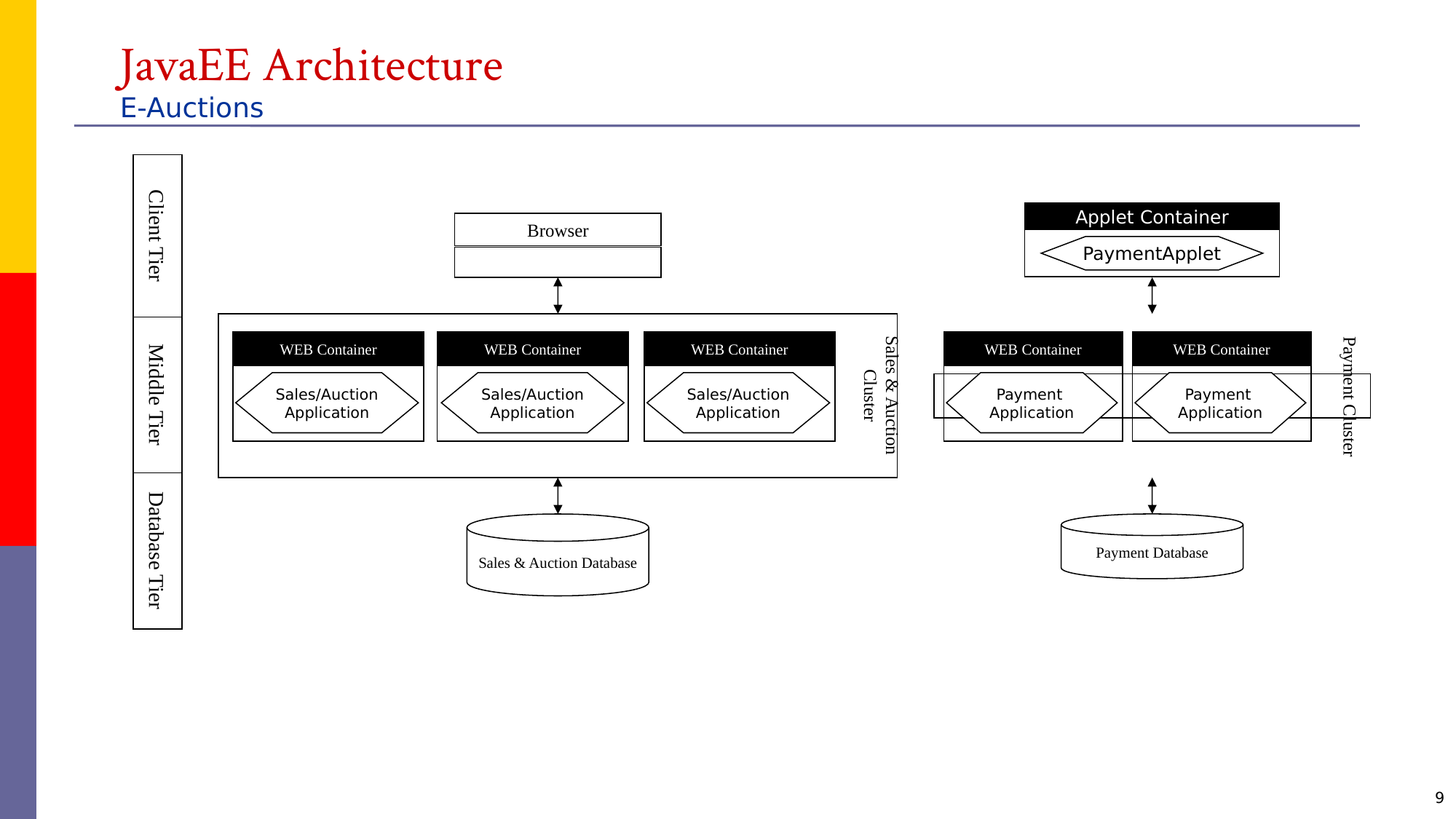

JavaEE Architecture
E-Auctions
Client Tier
Middle Tier
Database Tier

Applet Container

PaymentApplet

Browser

WEB Container
WEB Container
WEB Container
WEB Container
WEB Container
WEB Container
Sales/Auction
Application
Sales/Auction
Application

Sales/Auction
Application

Sales & Auction Cluster
Payment Cluster
WEB Container
WEB Container
WEB Container
WEB Container
Payment
Application
Payment
Application

Sales & Auction Database
Payment Database

9